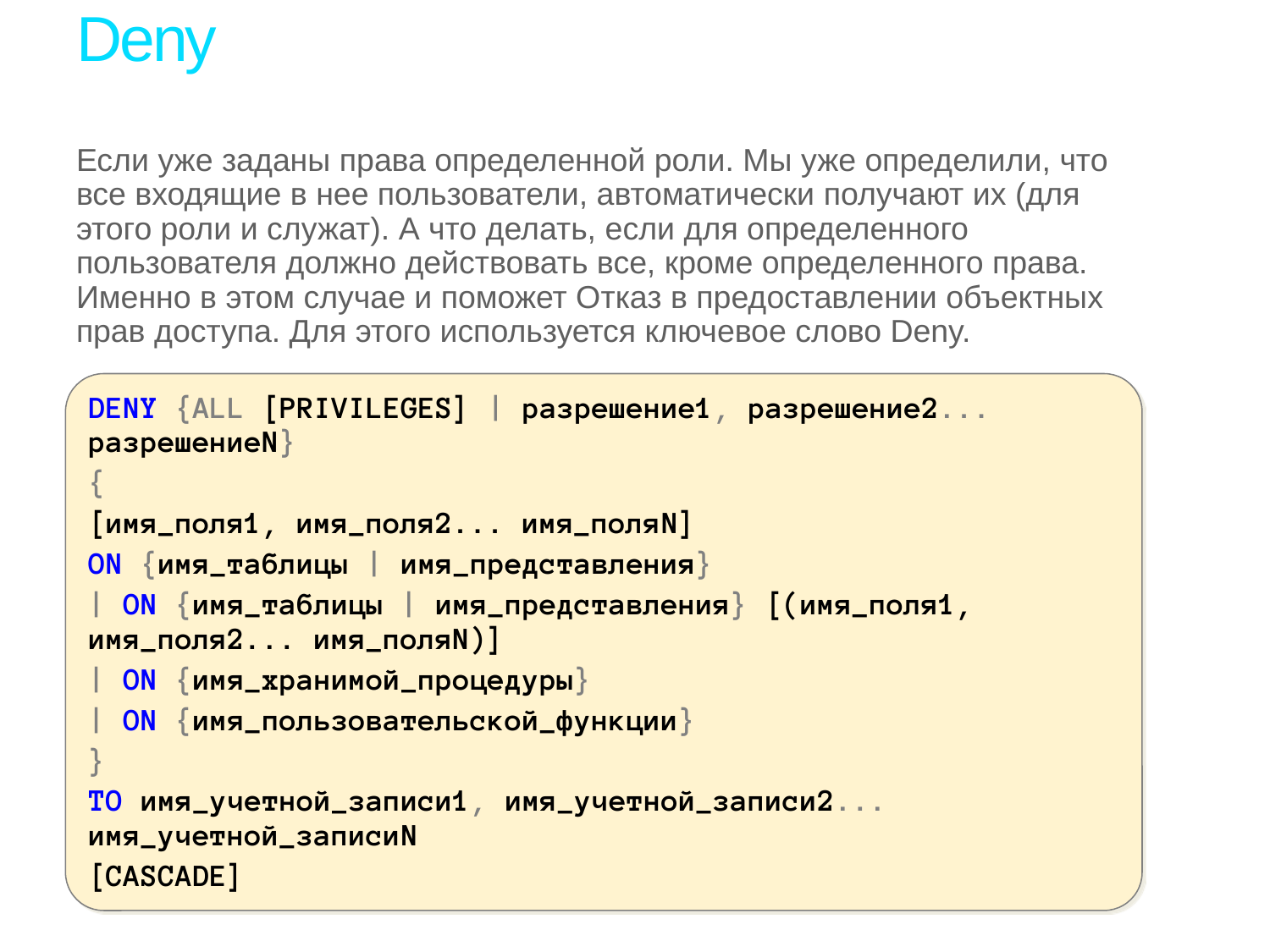

# Deny
Если уже заданы права определенной роли. Мы уже определили, что все входящие в нее пользователи, автоматически получают их (для этого роли и служат). А что делать, если для определенного пользователя должно действовать все, кроме определенного права. Именно в этом случае и поможет Отказ в предоставлении объектных прав доступа. Для этого используется ключевое слово Deny.
DENY {ALL [PRIVILEGES] | разрешение1, разрешение2... разрешениеN}
{
[имя_поля1, имя_поля2... имя_поляN]
ON {имя_таблицы | имя_представления}
| ON {имя_таблицы | имя_представления} [(имя_поля1, имя_поля2... имя_поляN)]
| ON {имя_хранимой_процедуры}
| ON {имя_пользовательской_функции}
}
TO имя_учетной_записи1, имя_учетной_записи2... имя_учетной_записиN
[CASCADE]